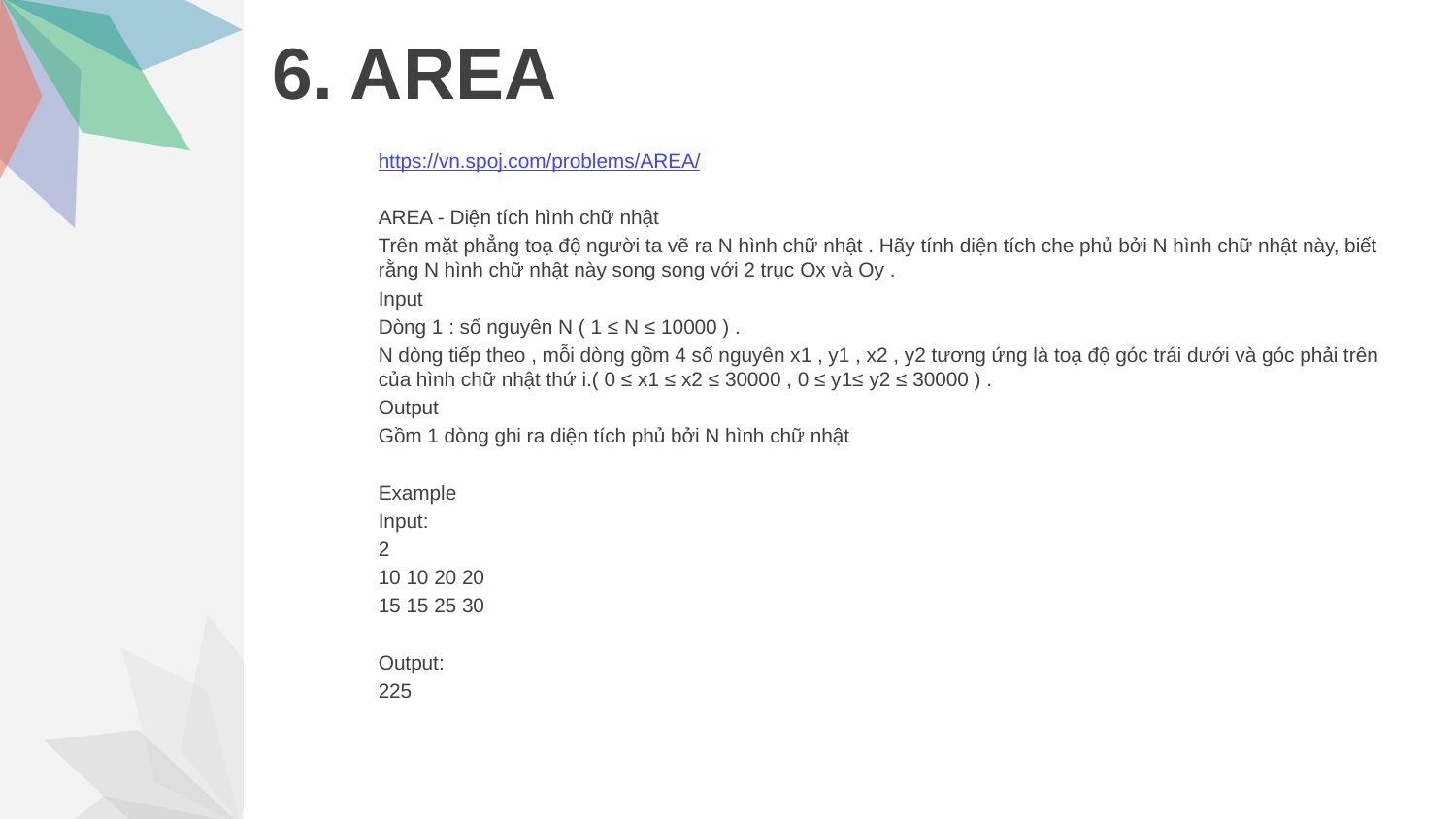

# 6. AREA
https://vn.spoj.com/problems/AREA/

AREA - Diện tích hình chữ nhật
Trên mặt phẳng toạ độ người ta vẽ ra N hình chữ nhật . Hãy tính diện tích che phủ bởi N hình chữ nhật này, biết rằng N hình chữ nhật này song song với 2 trục Ox và Oy .
Input
Dòng 1 : số nguyên N ( 1 ≤ N ≤ 10000 ) .
N dòng tiếp theo , mỗi dòng gồm 4 số nguyên x1 , y1 , x2 , y2 tương ứng là toạ độ góc trái dưới và góc phải trên của hình chữ nhật thứ i.( 0 ≤ x1 ≤ x2 ≤ 30000 , 0 ≤ y1≤ y2 ≤ 30000 ) .
Output
Gồm 1 dòng ghi ra diện tích phủ bởi N hình chữ nhật

Example
Input:
2
10 10 20 20
15 15 25 30

Output:
225